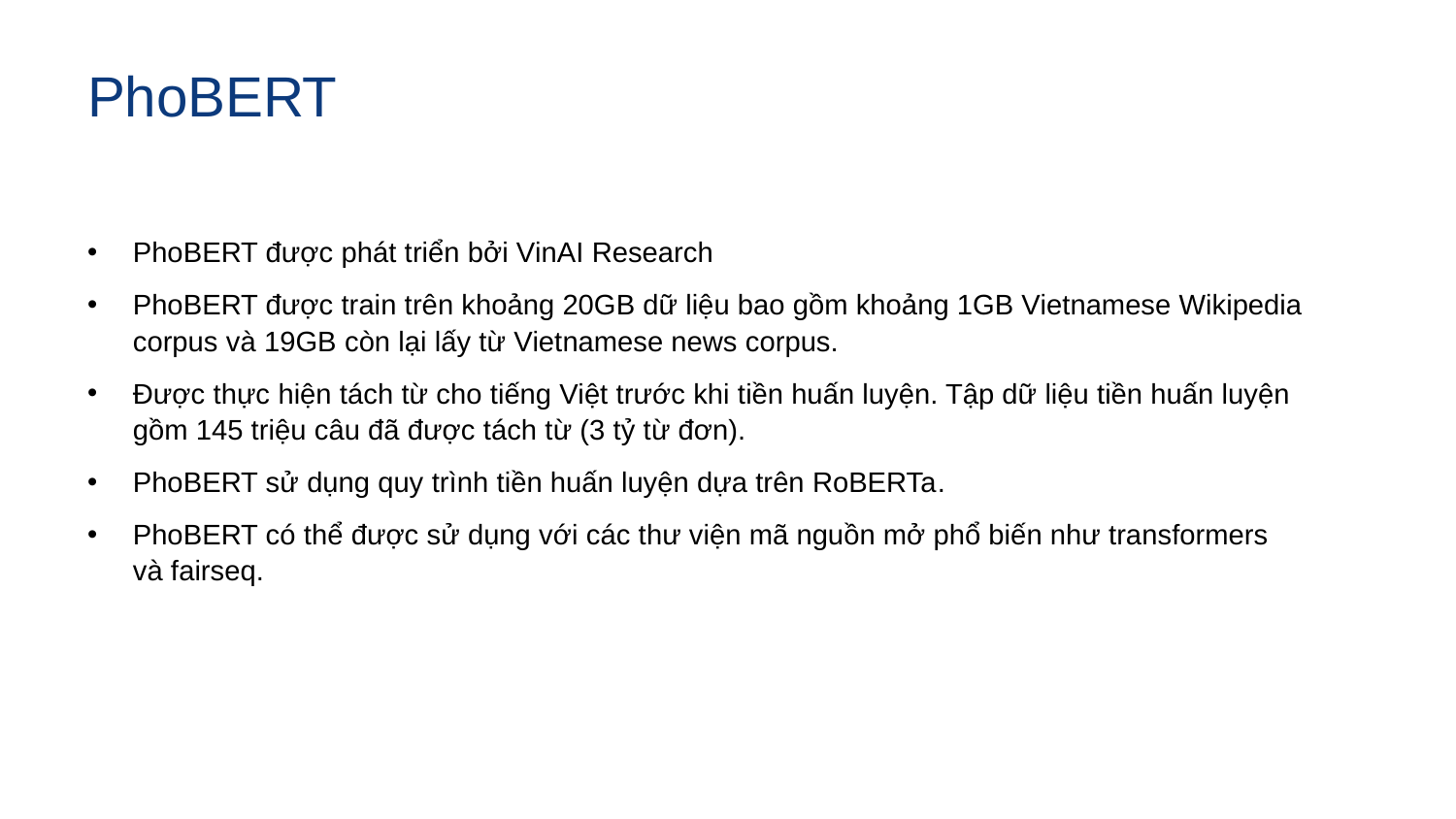

# PhoBERT
PhoBERT được phát triển bởi VinAI Research
PhoBERT được train trên khoảng 20GB dữ liệu bao gồm khoảng 1GB Vietnamese Wikipedia corpus và 19GB còn lại lấy từ Vietnamese news corpus.
Được thực hiện tách từ cho tiếng Việt trước khi tiền huấn luyện. Tập dữ liệu tiền huấn luyện gồm 145 triệu câu đã được tách từ (3 tỷ từ đơn).
PhoBERT sử dụng quy trình tiền huấn luyện dựa trên RoBERTa.
PhoBERT có thể được sử dụng với các thư viện mã nguồn mở phổ biến như transformers và fairseq.